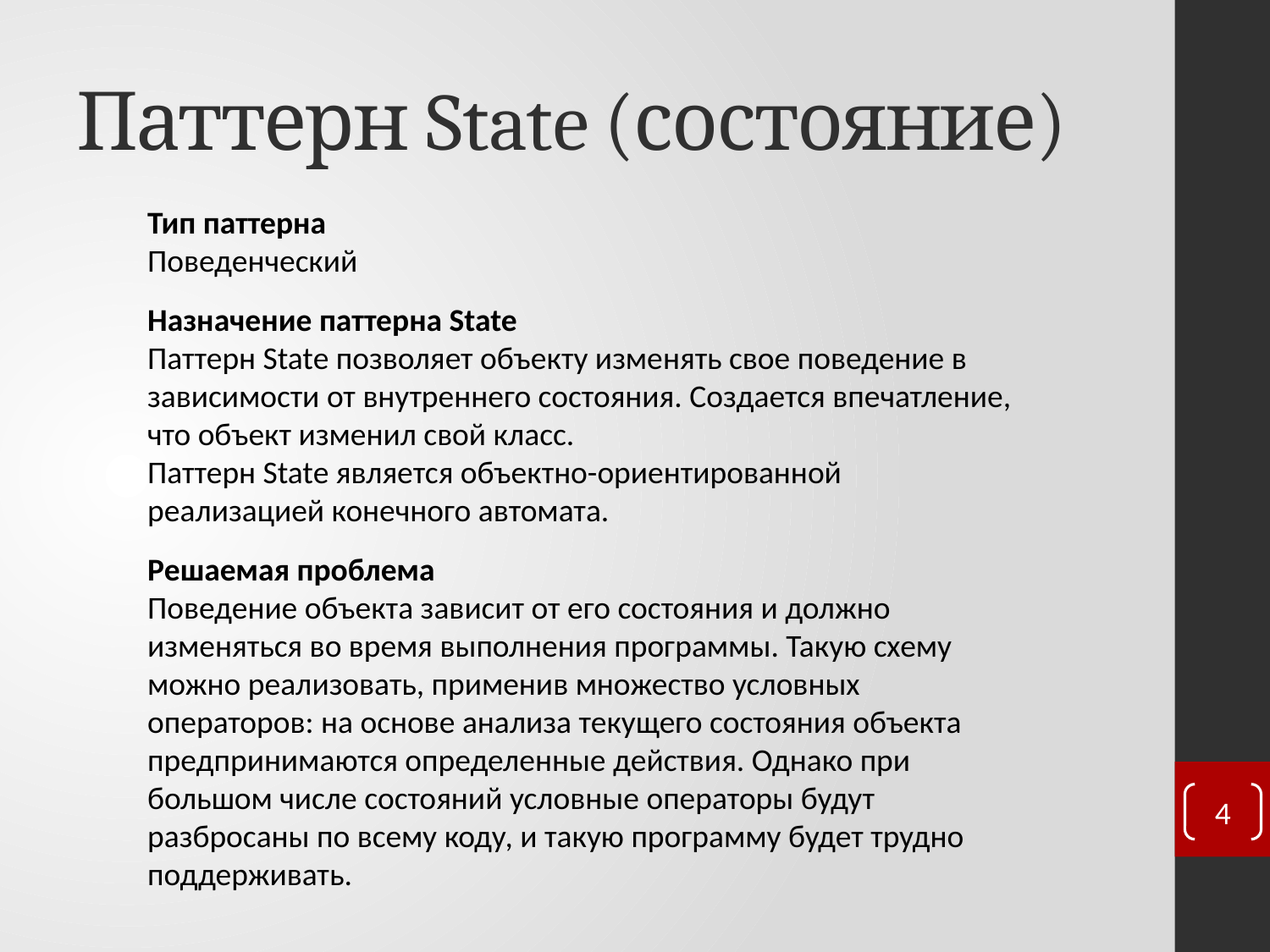

# Паттерн State (состояние)
Тип паттерна
Поведенческий
Назначение паттерна State
Паттерн State позволяет объекту изменять свое поведение в зависимости от внутреннего состояния. Создается впечатление, что объект изменил свой класс.
Паттерн State является объектно-ориентированной реализацией конечного автомата.
Решаемая проблема
Поведение объекта зависит от его состояния и должно изменяться во время выполнения программы. Такую схему можно реализовать, применив множество условных операторов: на основе анализа текущего состояния объекта предпринимаются определенные действия. Однако при большом числе состояний условные операторы будут разбросаны по всему коду, и такую программу будет трудно поддерживать.
4